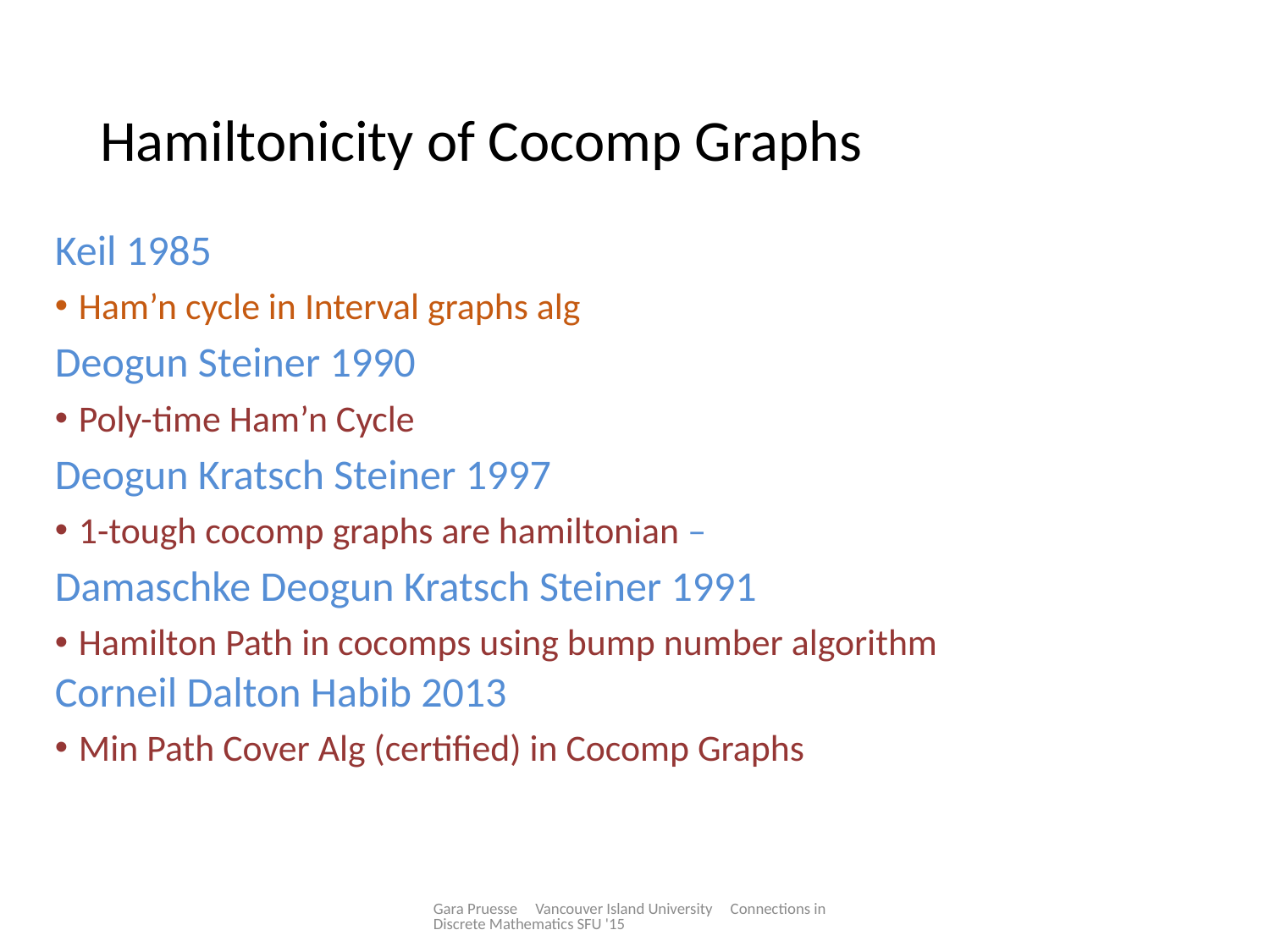

# Hamiltonicity of Cocomp Graphs
Keil 1985
Ham’n cycle in Interval graphs alg
Deogun Steiner 1990
Poly-time Ham’n Cycle
Deogun Kratsch Steiner 1997
1-tough cocomp graphs are hamiltonian –
Damaschke Deogun Kratsch Steiner 1991
Hamilton Path in cocomps using bump number algorithm
Corneil Dalton Habib 2013
Min Path Cover Alg (certified) in Cocomp Graphs

Gara Pruesse     Vancouver Island University     Connections in Discrete Mathematics SFU '15